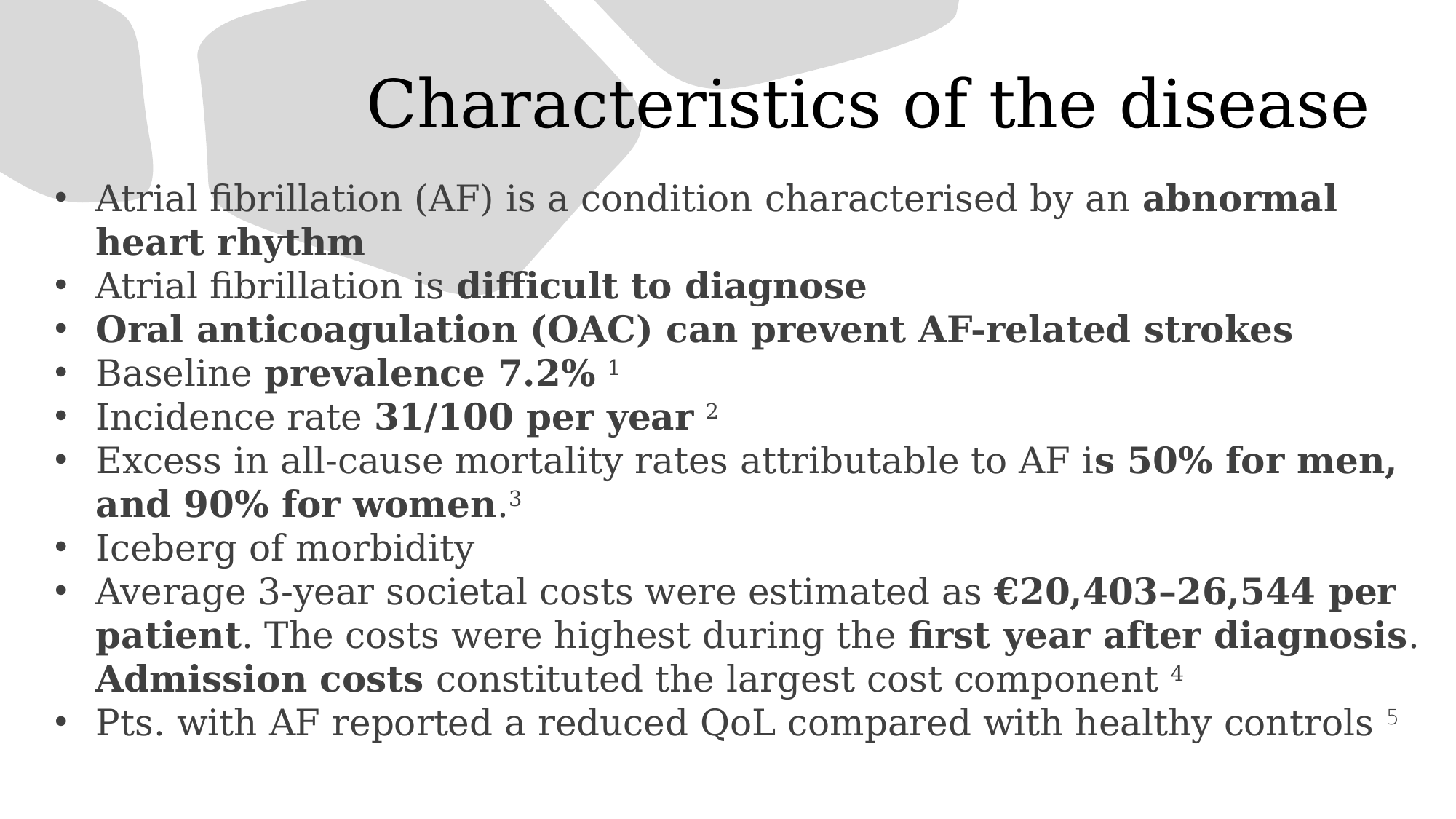

# Characteristics of the disease
Atrial fibrillation (AF) is a condition characterised by an abnormal heart rhythm
Atrial fibrillation is difficult to diagnose
Oral anticoagulation (OAC) can prevent AF-related strokes
Baseline prevalence 7.2% 1
Incidence rate 31/100 per year 2
Excess in all-cause mortality rates attributable to AF is 50% for men, and 90% for women.3
Iceberg of morbidity
Average 3-year societal costs were estimated as €20,403–26,544 per patient. The costs were highest during the first year after diagnosis. Admission costs constituted the largest cost component 4
Pts. with AF reported a reduced QoL compared with healthy controls 5